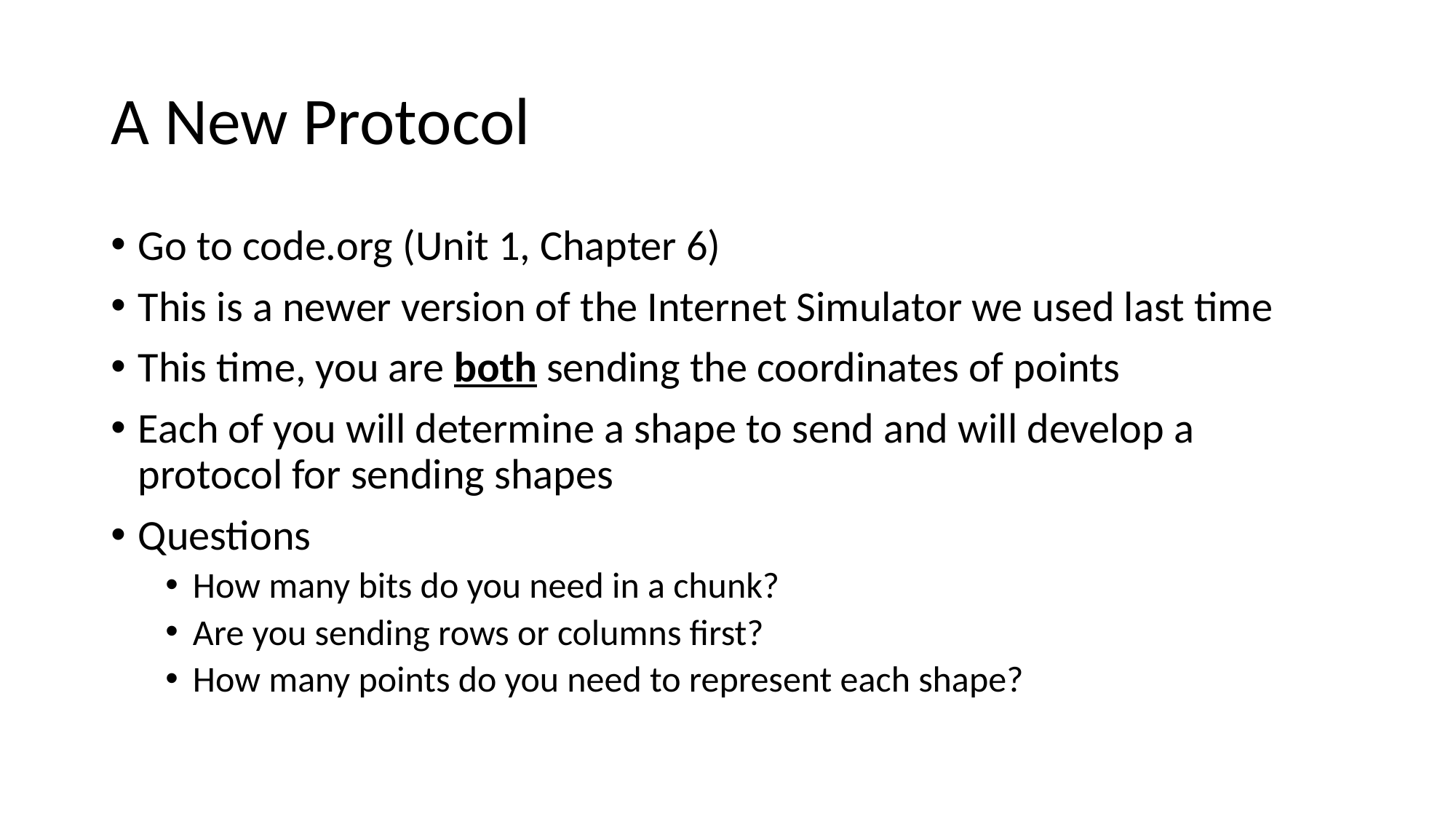

# A New Protocol
Go to code.org (Unit 1, Chapter 6)
This is a newer version of the Internet Simulator we used last time
This time, you are both sending the coordinates of points
Each of you will determine a shape to send and will develop a protocol for sending shapes
Questions
How many bits do you need in a chunk?
Are you sending rows or columns first?
How many points do you need to represent each shape?